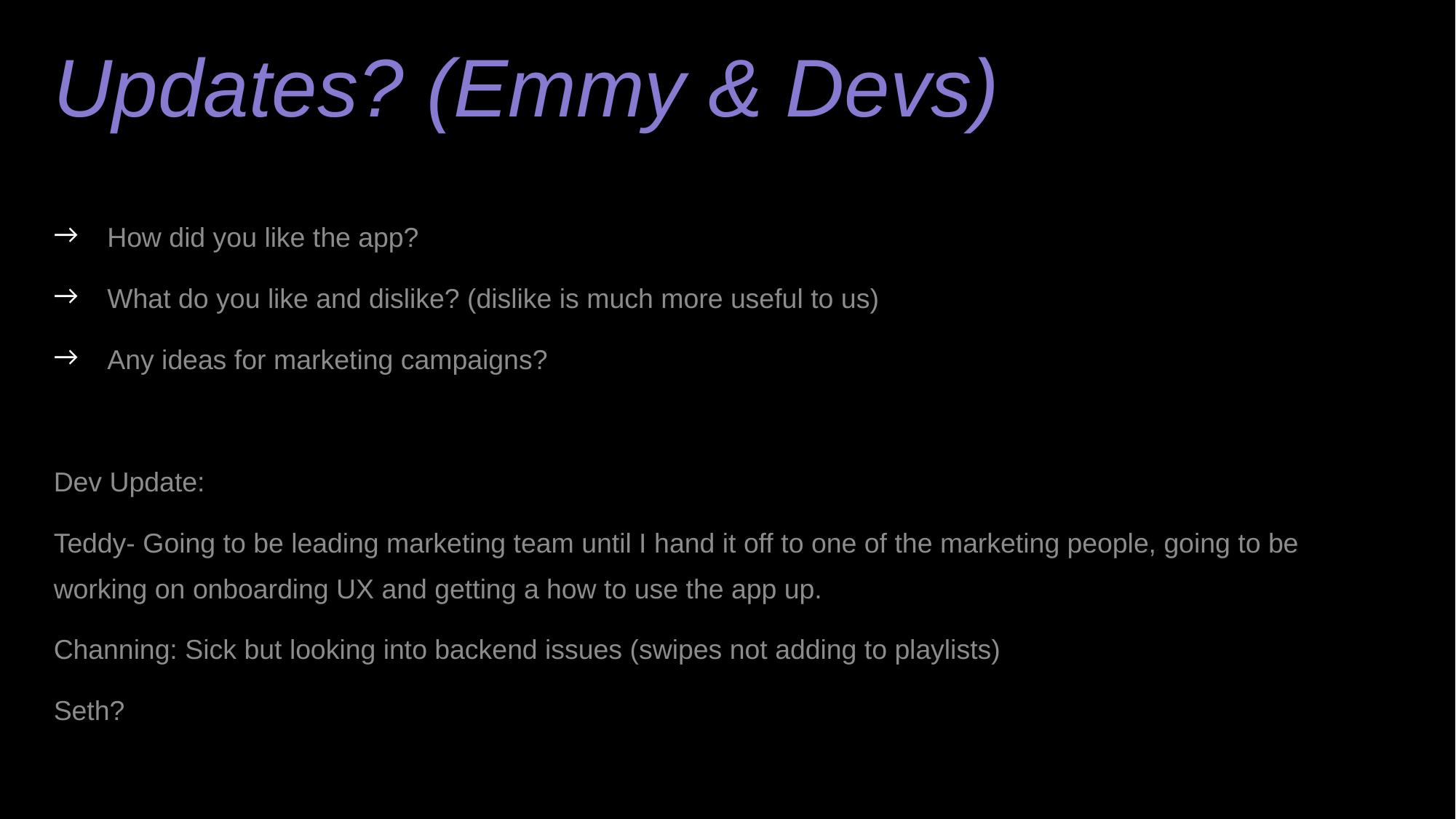

# Updates? (Emmy & Devs)
How did you like the app?
What do you like and dislike? (dislike is much more useful to us)
Any ideas for marketing campaigns?

Dev Update:
Teddy- Going to be leading marketing team until I hand it off to one of the marketing people, going to be working on onboarding UX and getting a how to use the app up.
Channing: Sick but looking into backend issues (swipes not adding to playlists)
Seth?